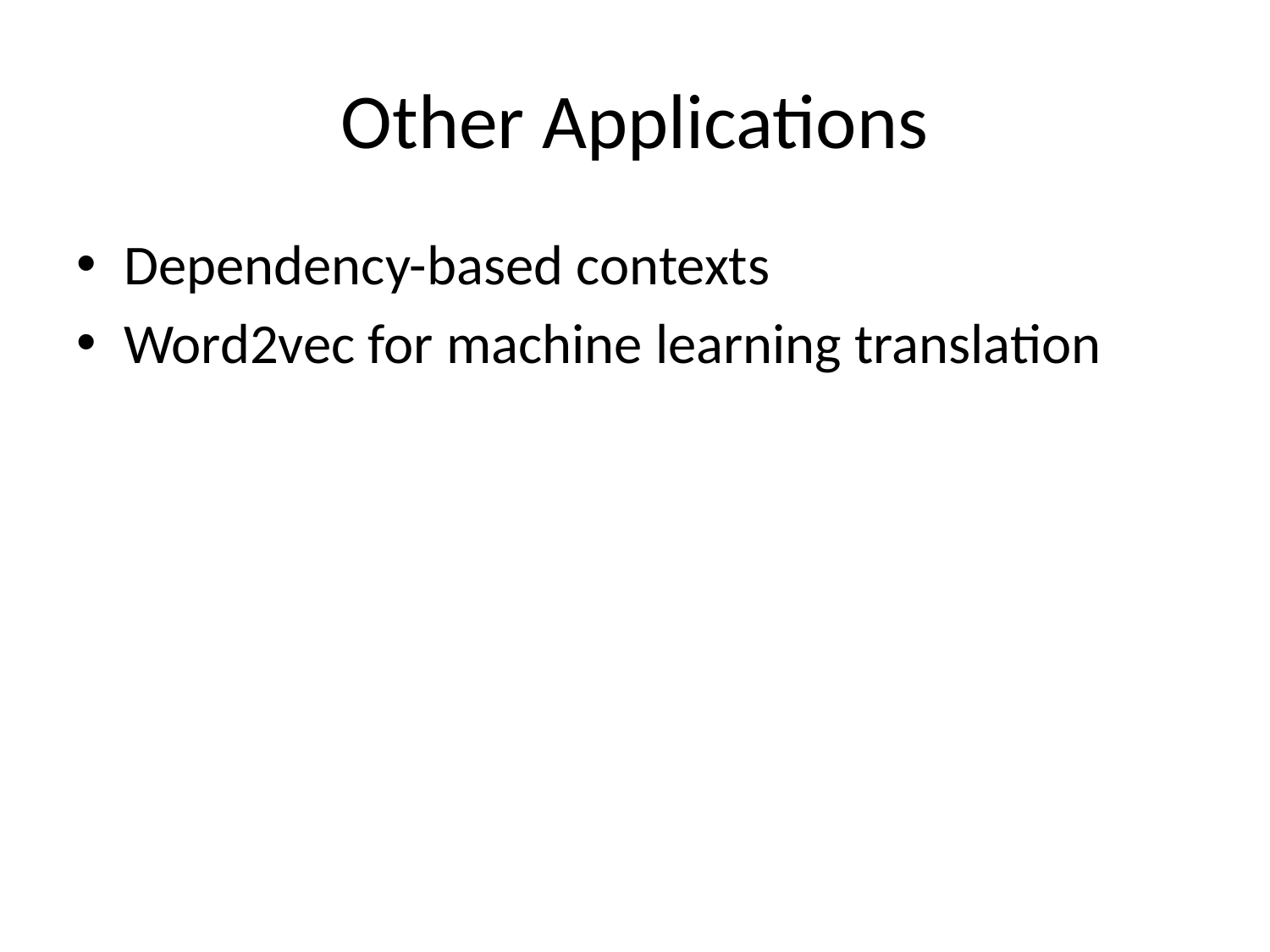

# Other Applications
Dependency-based contexts
Word2vec for machine learning translation